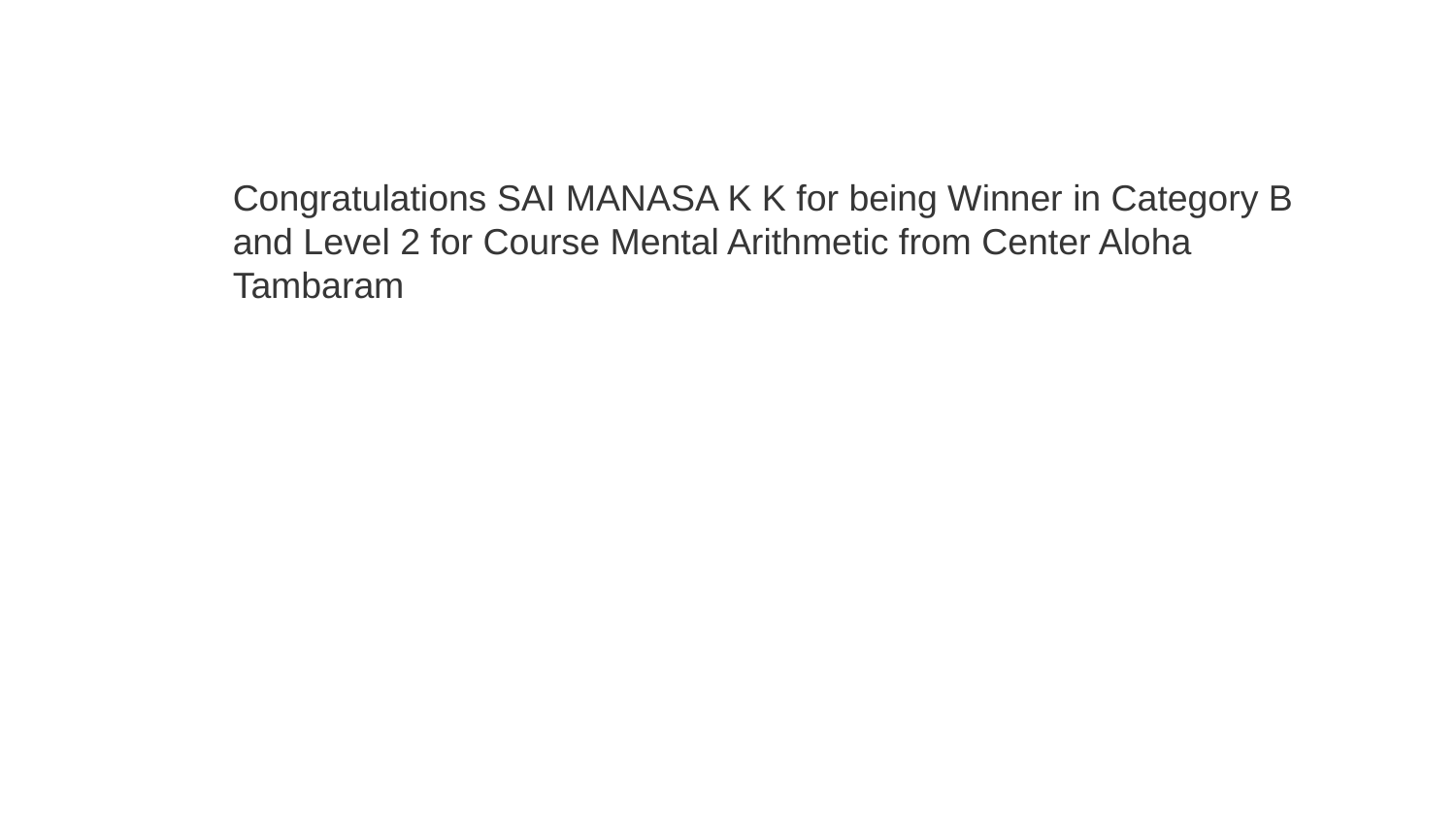

Congratulations SAI MANASA K K for being Winner in Category B and Level 2 for Course Mental Arithmetic from Center Aloha Tambaram